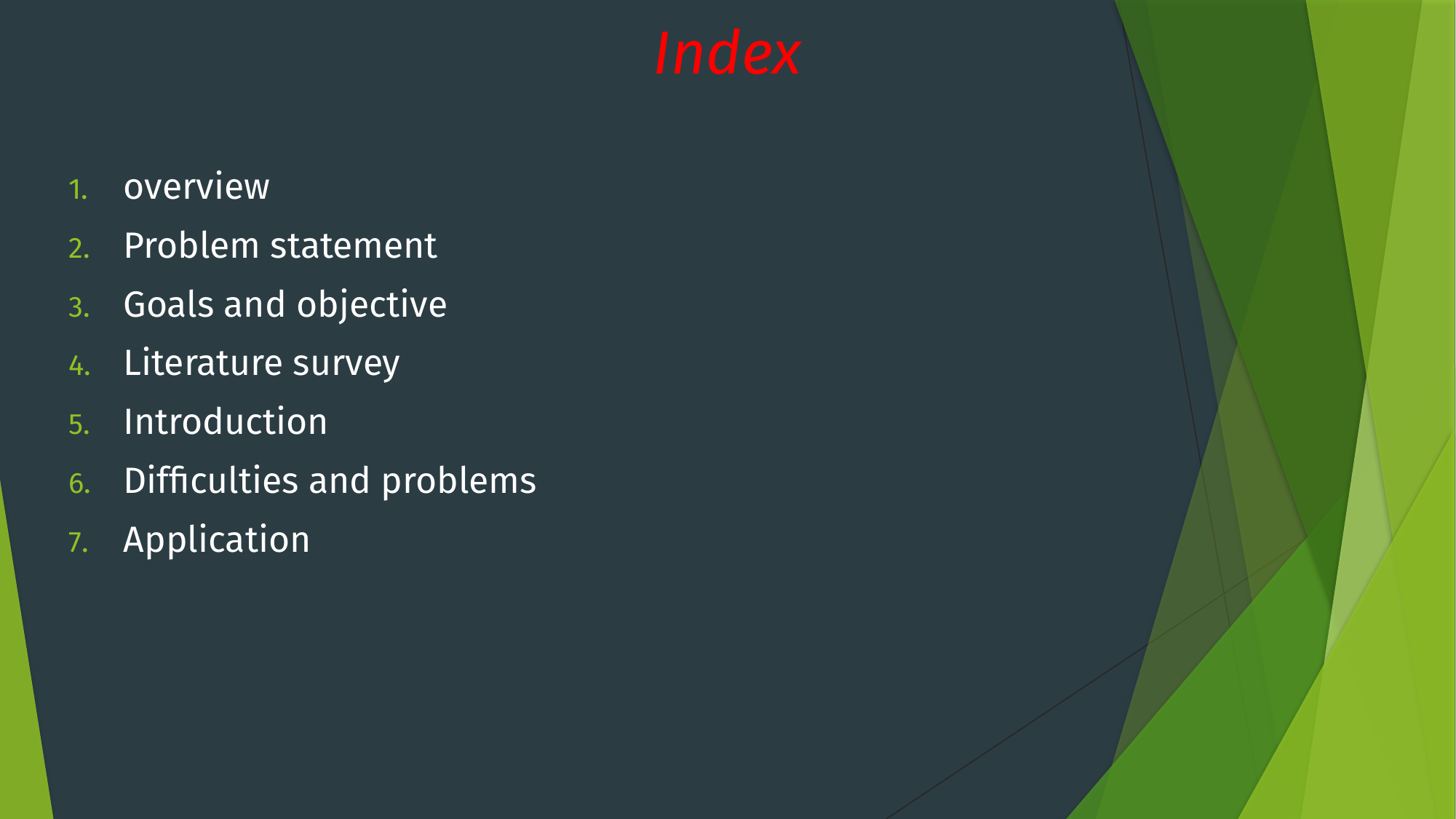

# Index
overview
Problem statement
Goals and objective
Literature survey
Introduction
Difficulties and problems
Application